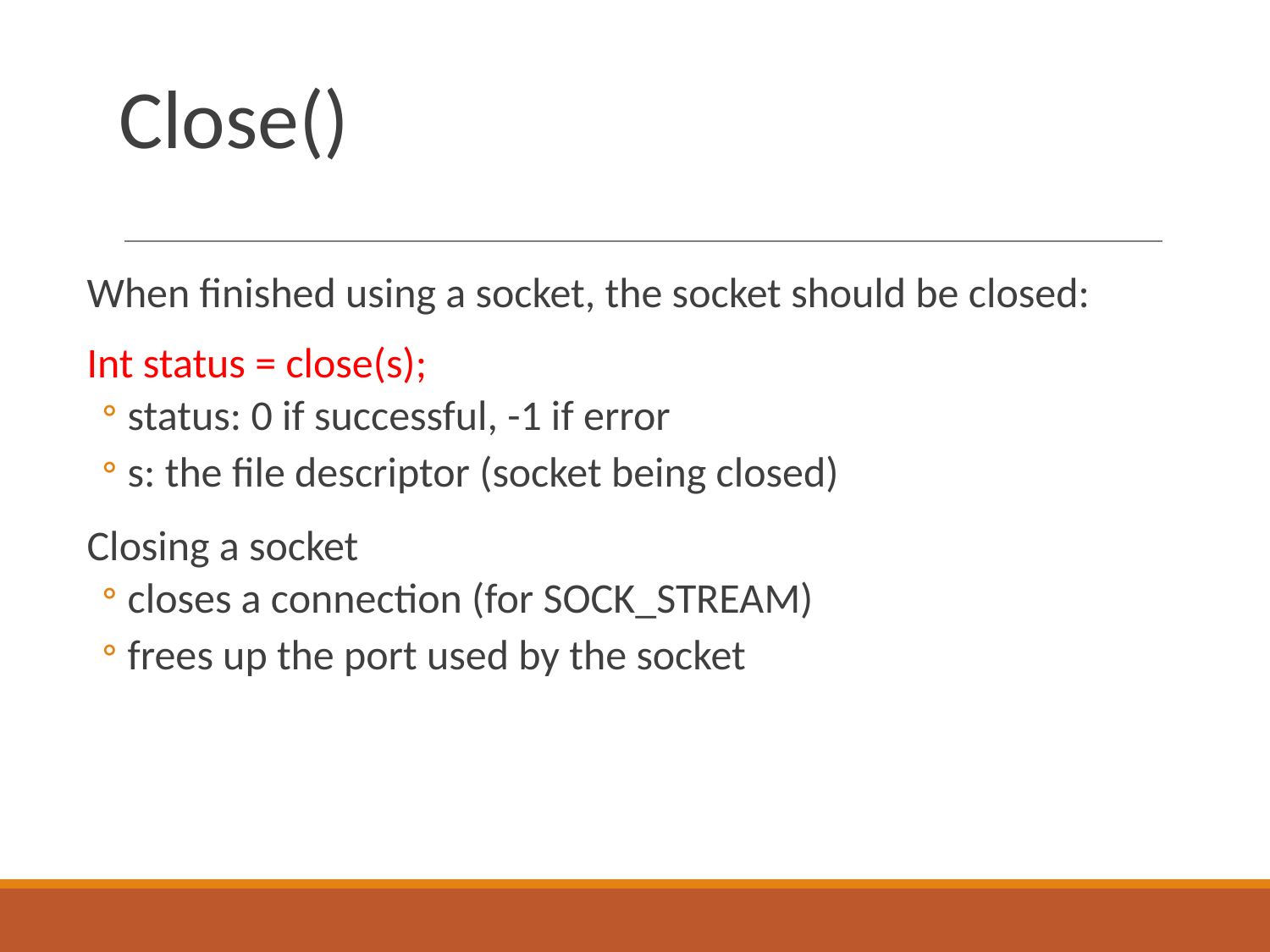

# Close()
When finished using a socket, the socket should be closed:
Int status = close(s);
status: 0 if successful, -1 if error
s: the file descriptor (socket being closed)
Closing a socket
closes a connection (for SOCK_STREAM)
frees up the port used by the socket